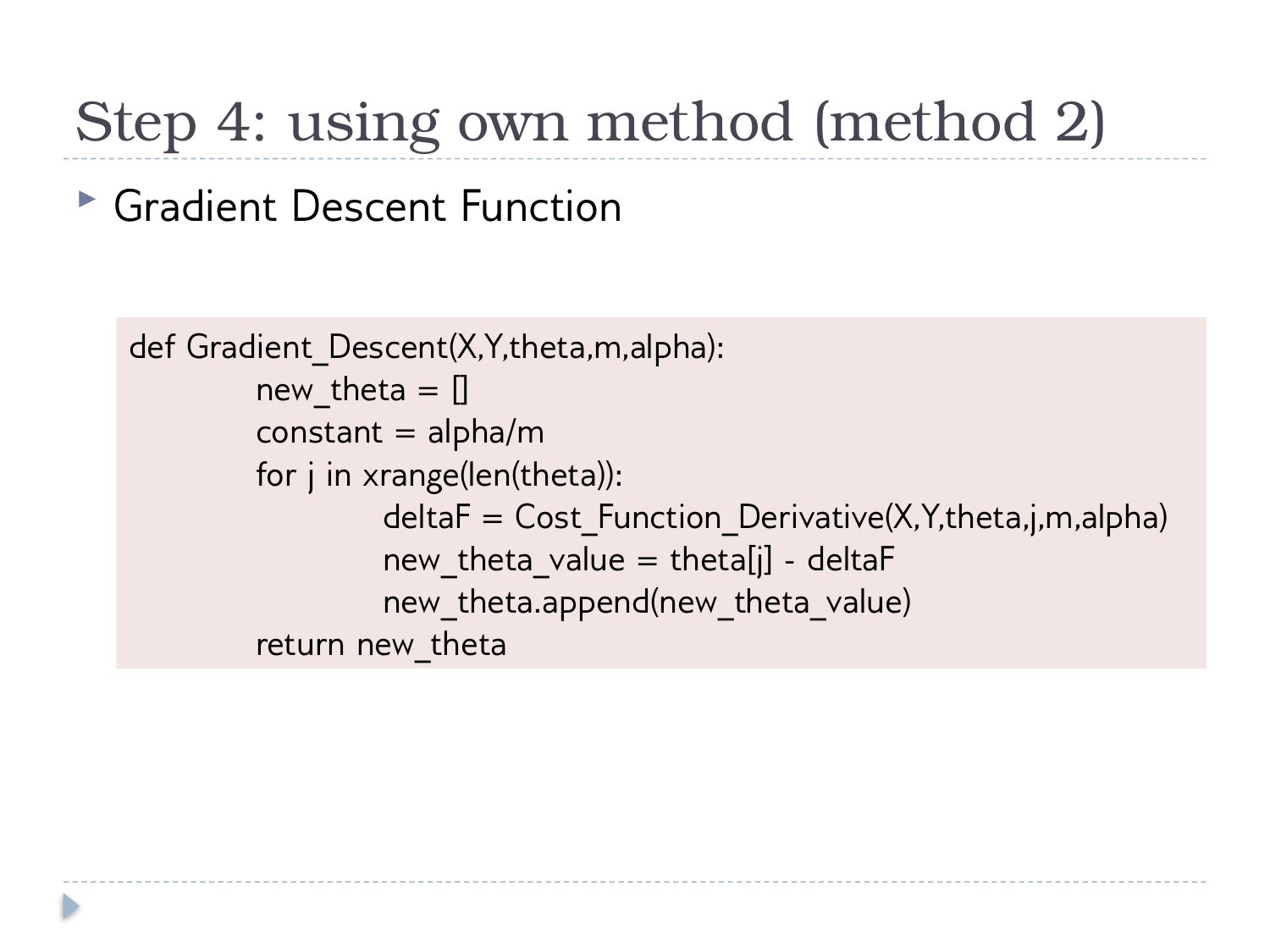

# Step 4: using own method (method 2)
Gradient Descent Function
def Gradient_Descent(X,Y,theta,m,alpha):
	new_theta = []
	constant = alpha/m
	for j in xrange(len(theta)):
		deltaF = Cost_Function_Derivative(X,Y,theta,j,m,alpha)
		new_theta_value = theta[j] - deltaF
		new_theta.append(new_theta_value)
	return new_theta